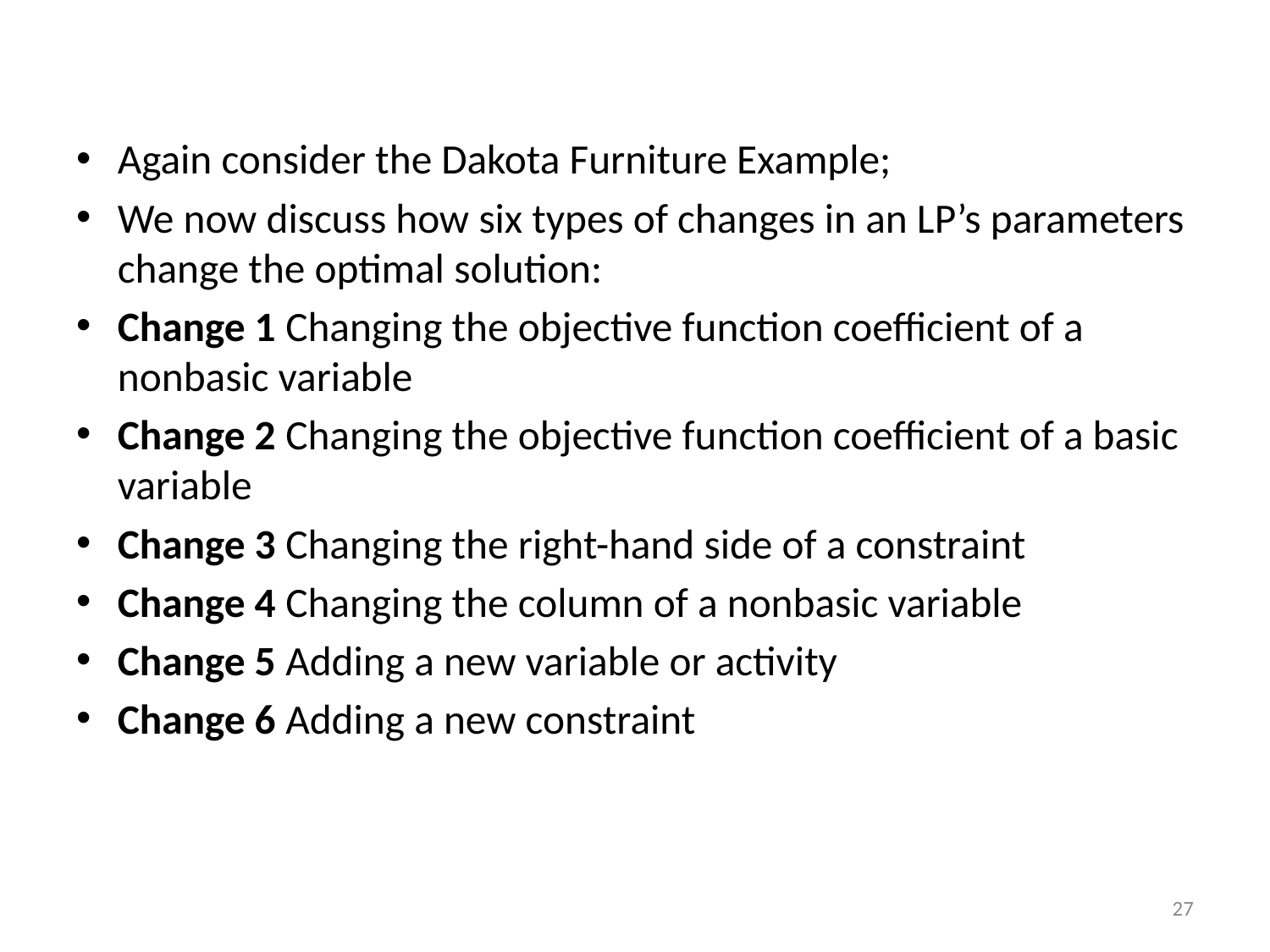

Again consider the Dakota Furniture Example;
We now discuss how six types of changes in an LP’s parameters change the optimal solution:
Change 1 Changing the objective function coefficient of a nonbasic variable
Change 2 Changing the objective function coefficient of a basic variable
Change 3 Changing the right-hand side of a constraint
Change 4 Changing the column of a nonbasic variable
Change 5 Adding a new variable or activity
Change 6 Adding a new constraint
27